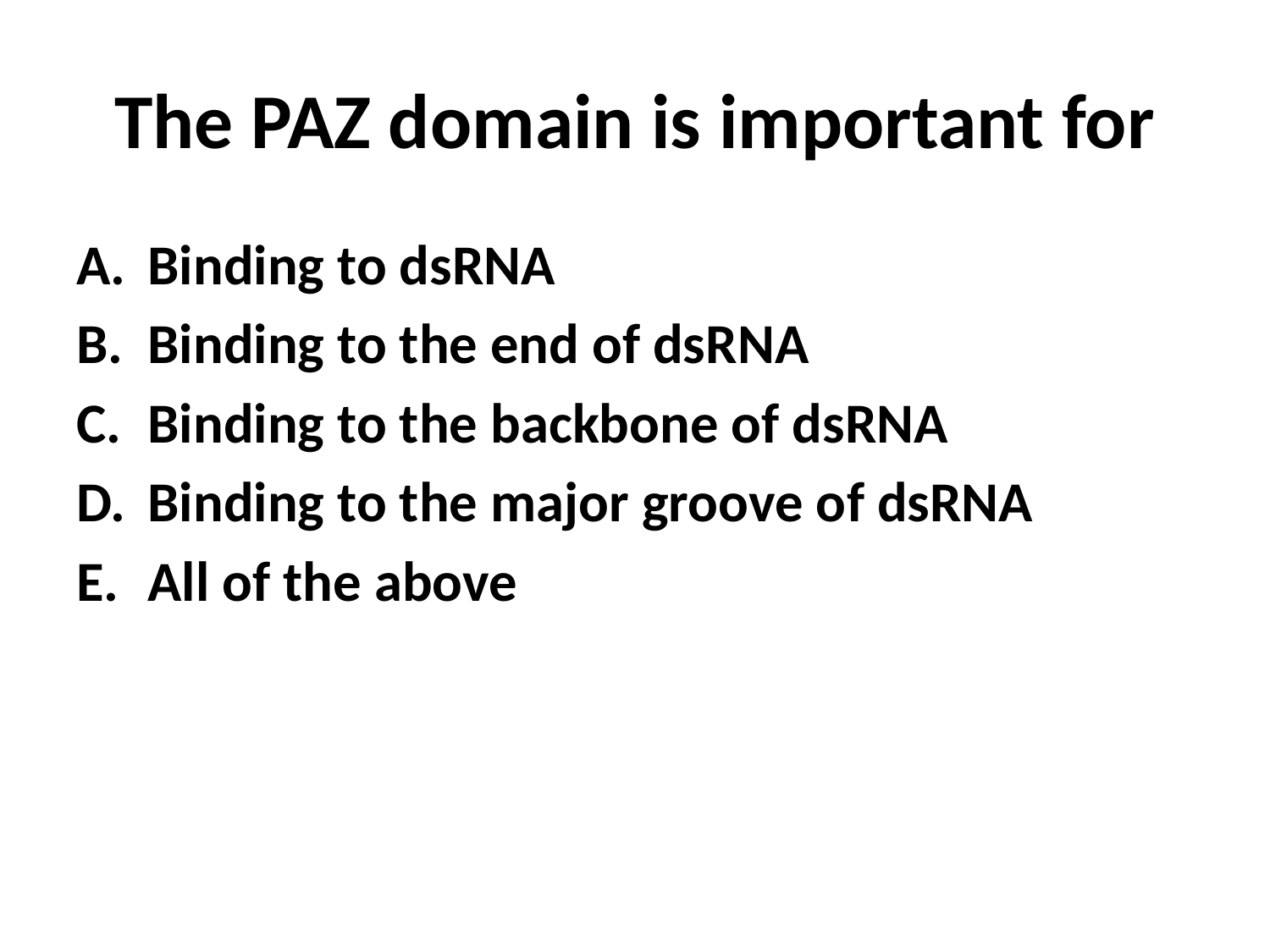

# The PAZ domain is important for
Binding to dsRNA
Binding to the end of dsRNA
Binding to the backbone of dsRNA
Binding to the major groove of dsRNA
All of the above